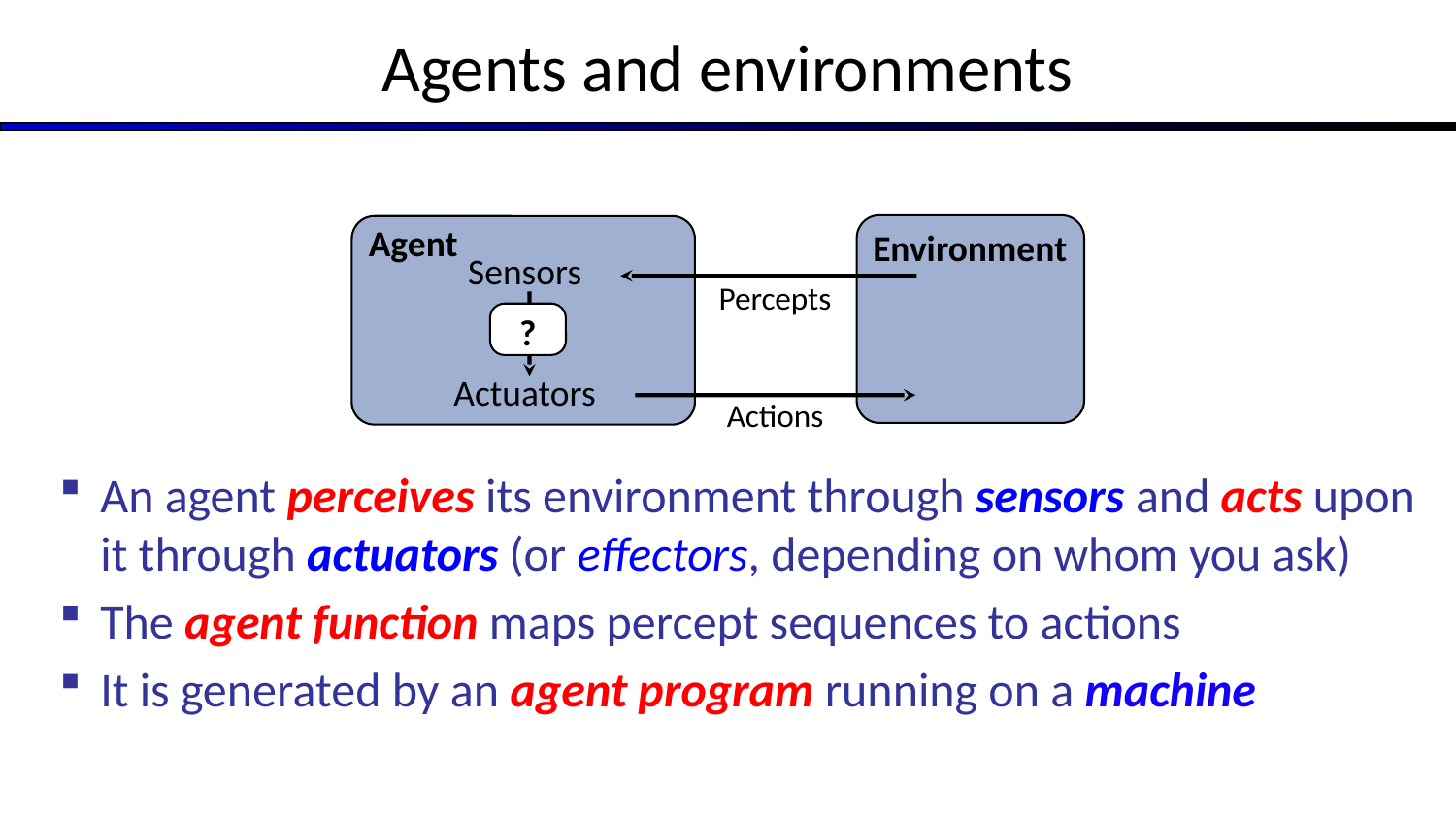

# Agents and environments

Agent
Environment
Sensors
Actuators

Percepts

?

Actions
An agent perceives its environment through sensors and acts upon it through actuators (or effectors, depending on whom you ask)
The agent function maps percept sequences to actions
It is generated by an agent program running on a machine